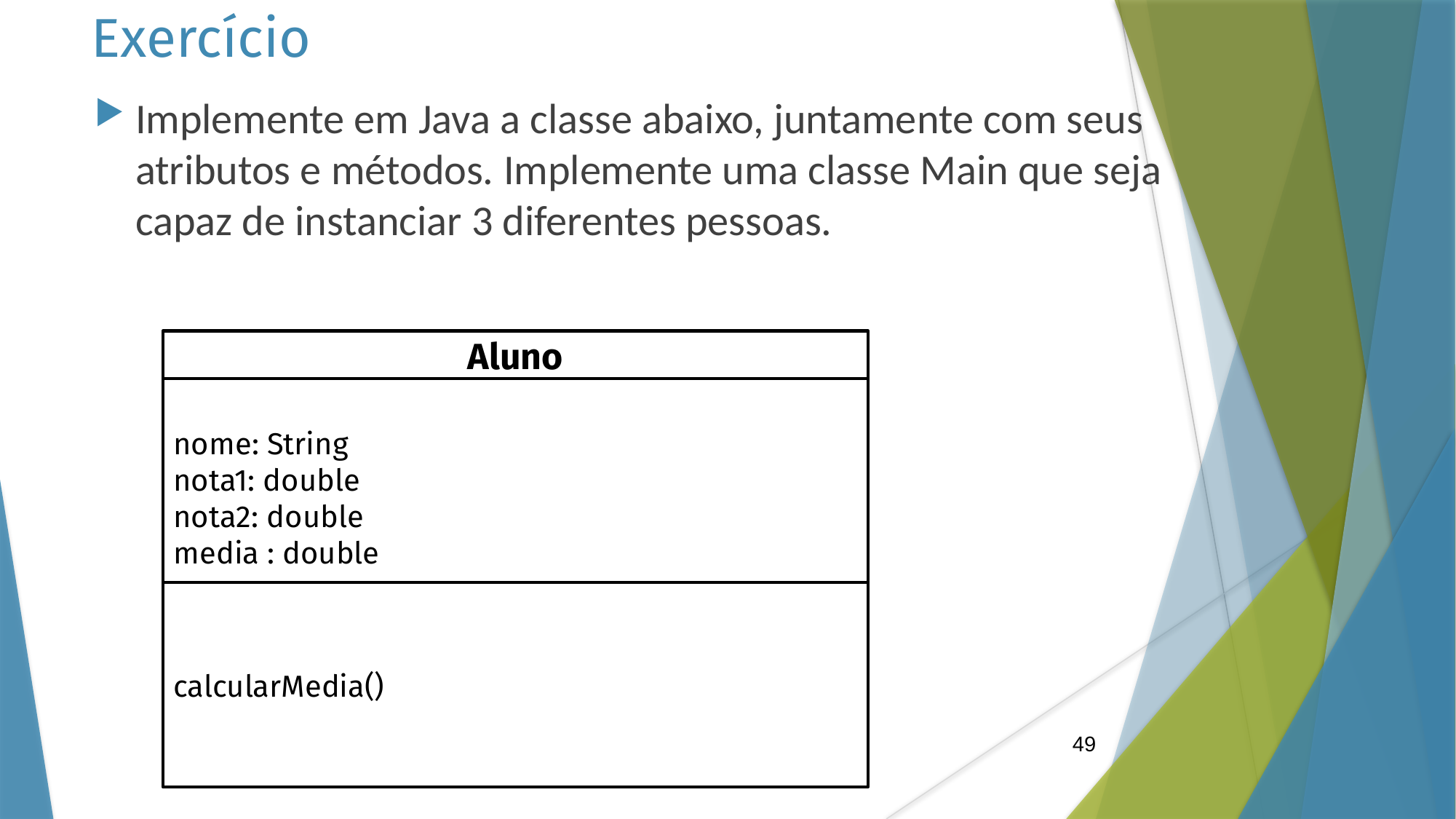

Exercício
Implemente em Java a classe abaixo, juntamente com seus atributos e métodos. Implemente uma classe Main que seja capaz de instanciar 3 diferentes pessoas.
Aluno

nome: String
nota1: double
nota2: double
media : double
calcularMedia()
49